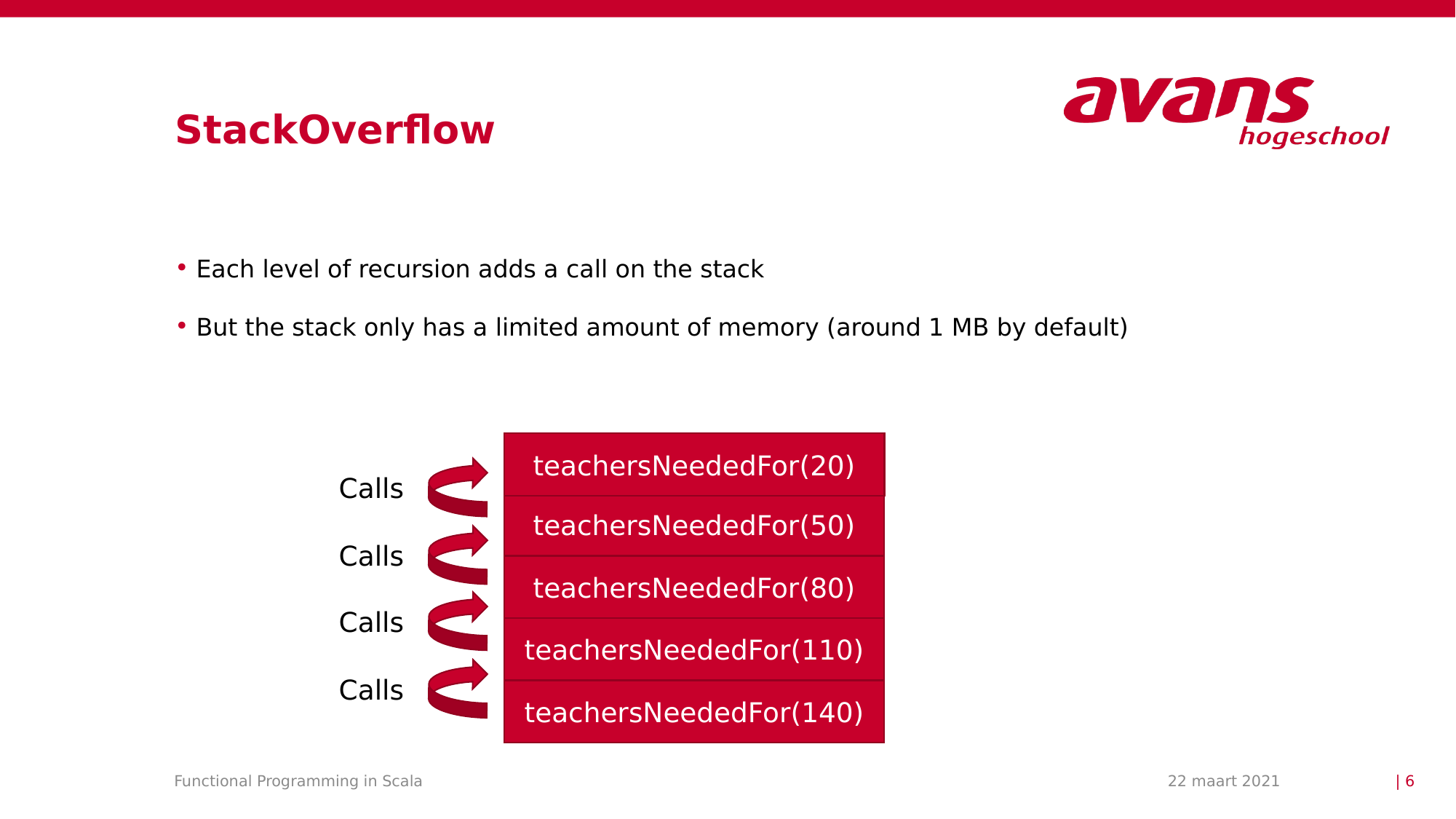

# StackOverflow
Each level of recursion adds a call on the stack

But the stack only has a limited amount of memory (around 1 MB by default)

teachersNeededFor(20)

Calls
teachersNeededFor(50)

Calls
teachersNeededFor(80)

Calls
teachersNeededFor(110)

Calls
teachersNeededFor(140)
22 maart 2021
| 6